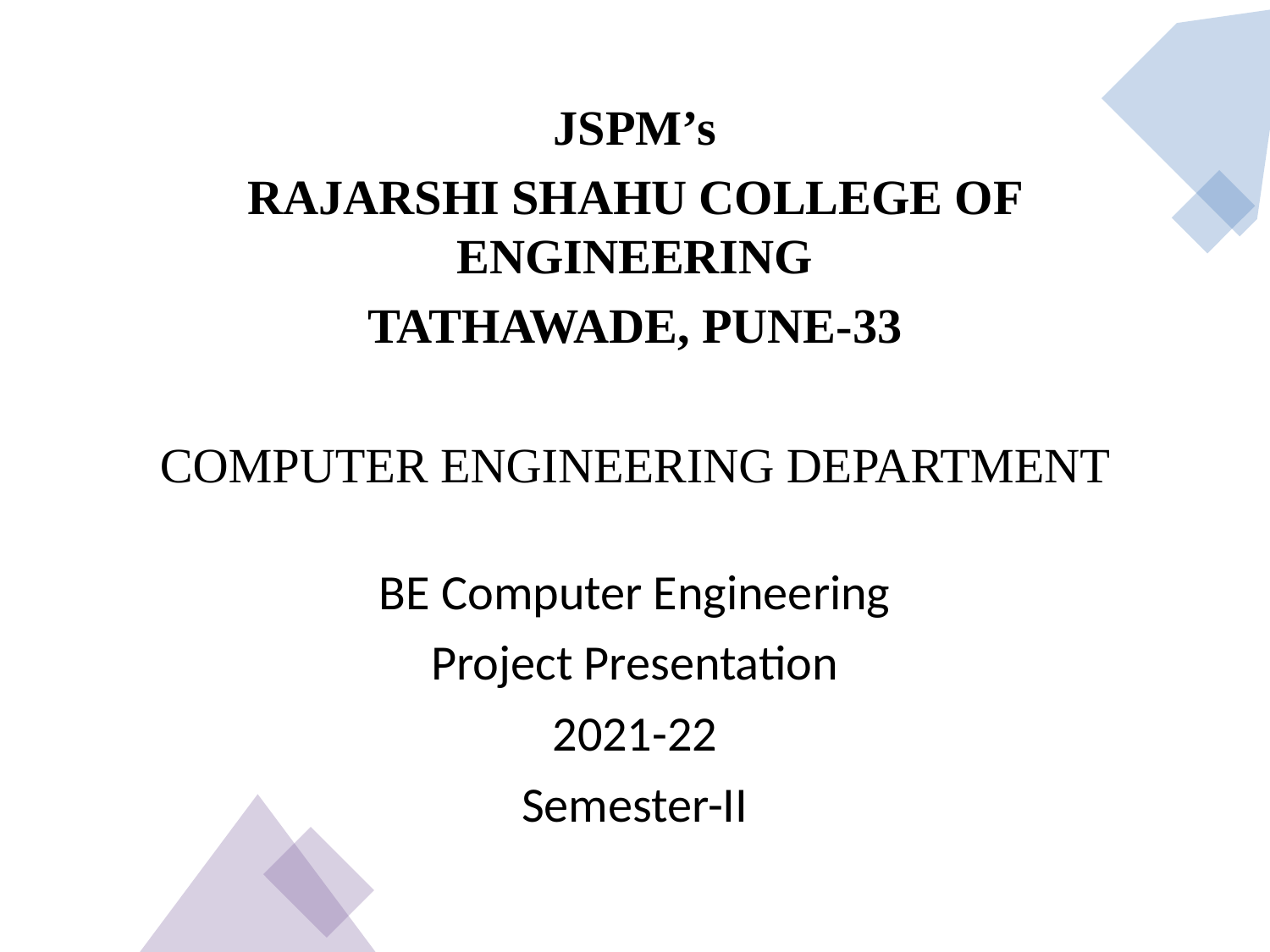

JSPM’s
RAJARSHI SHAHU COLLEGE OF ENGINEERING
TATHAWADE, PUNE-33

COMPUTER ENGINEERING DEPARTMENT
BE Computer Engineering
Project Presentation
2021-22
Semester-II